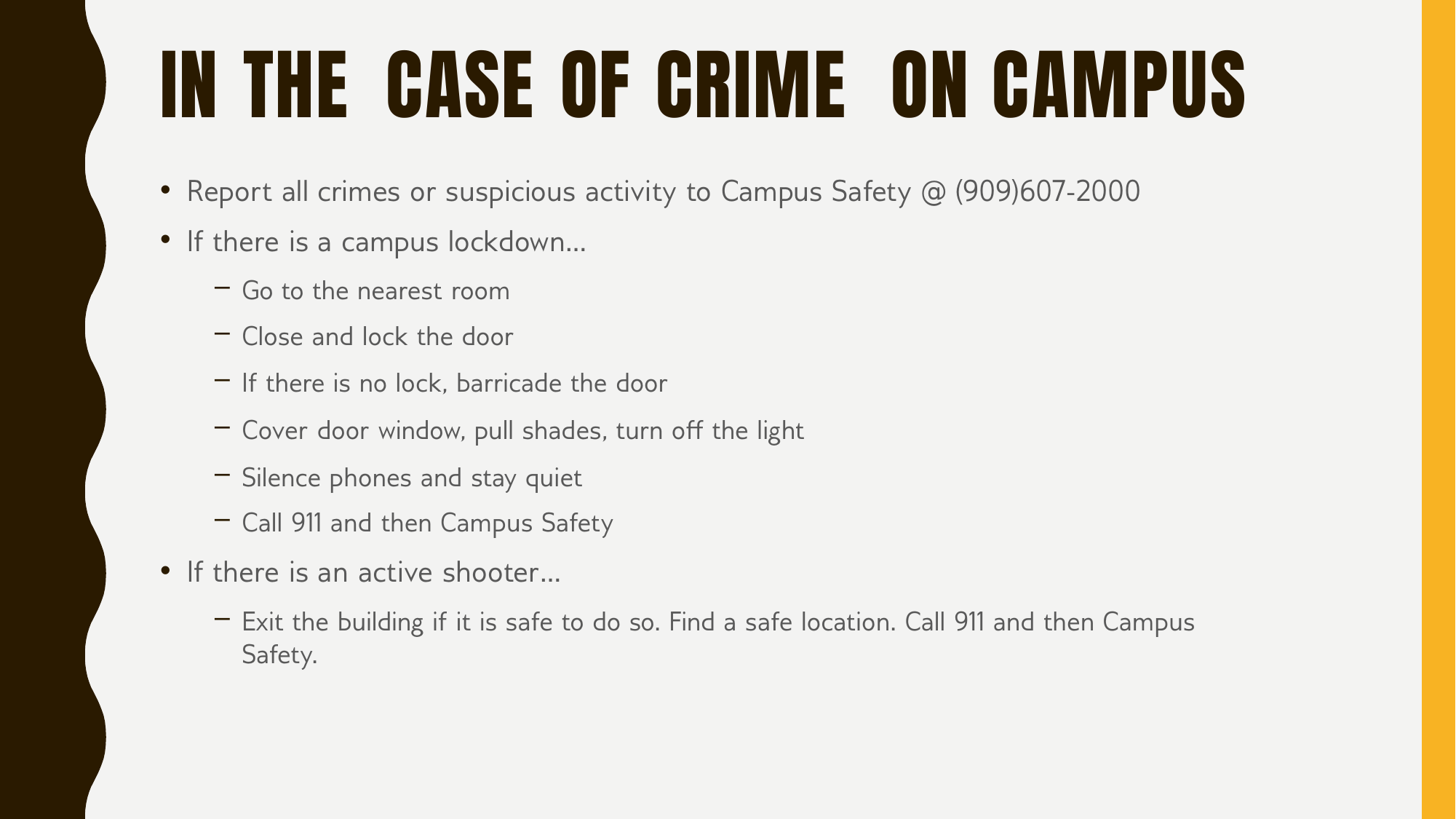

# IN THE	CASE OF CRIME	ON CAMPUS
Report all crimes or suspicious activity to Campus Safety @ (909)607-2000
If there is a campus lockdown…
Go to the nearest room
Close and lock the door
If there is no lock, barricade the door
Cover door window, pull shades, turn off the light
Silence phones and stay quiet
Call 911 and then Campus Safety
If there is an active shooter…
Exit the building if it is safe to do so. Find a safe location. Call 911 and then Campus Safety.